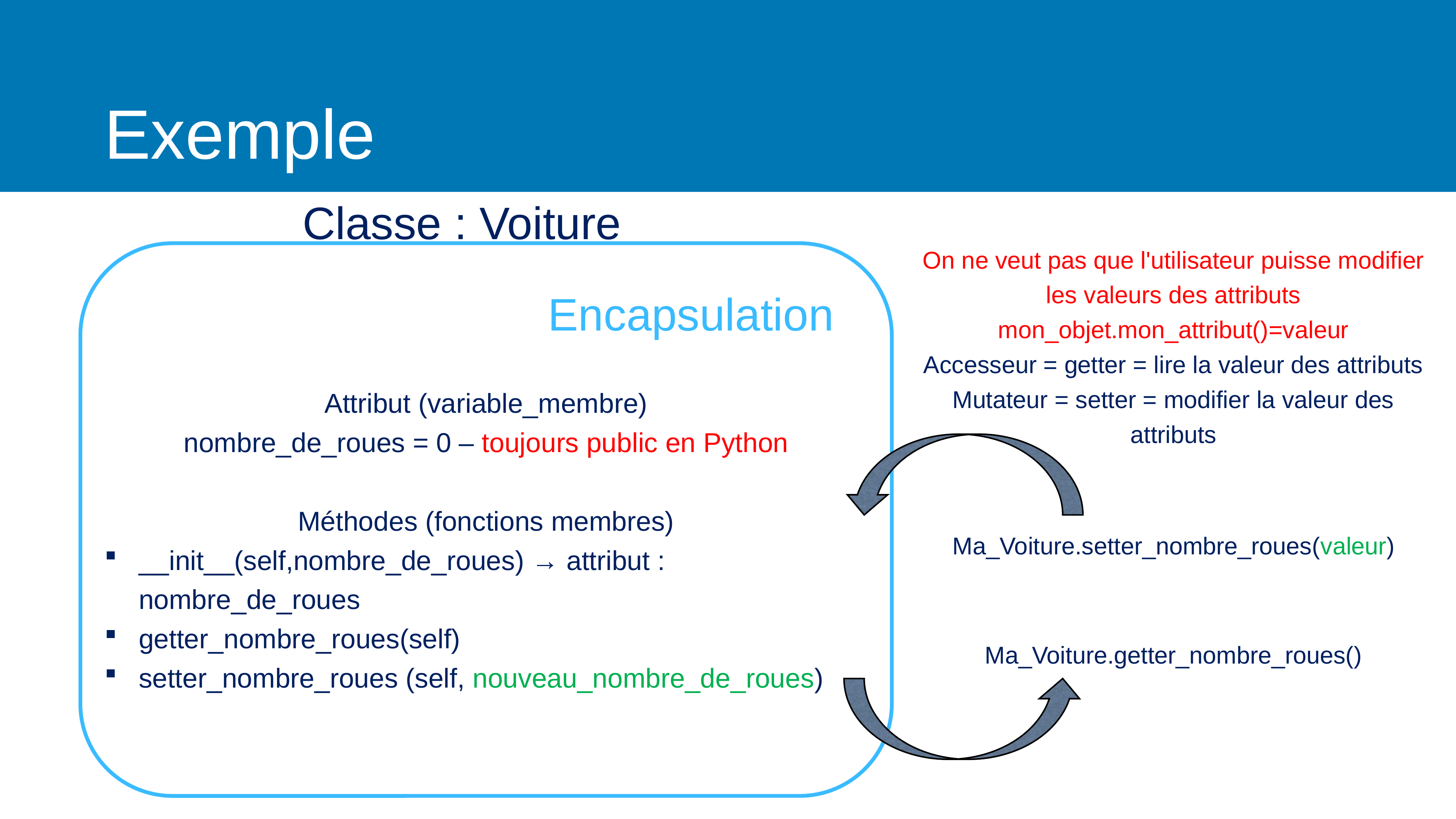

# Exemple
Classe : Voiture
On ne veut pas que l'utilisateur puisse modifier les valeurs des attributs
mon_objet.mon_attribut()=valeur
Accesseur = getter = lire la valeur des attributs
Mutateur = setter = modifier la valeur des attributs

Encapsulation
Attribut (variable_membre)
nombre_de_roues = 0 – toujours public en Python

Méthodes (fonctions membres)
__init__(self,nombre_de_roues) → attribut : nombre_de_roues
getter_nombre_roues(self)
setter_nombre_roues (self, nouveau_nombre_de_roues)

Ma_Voiture.setter_nombre_roues(valeur)
Ma_Voiture.getter_nombre_roues()